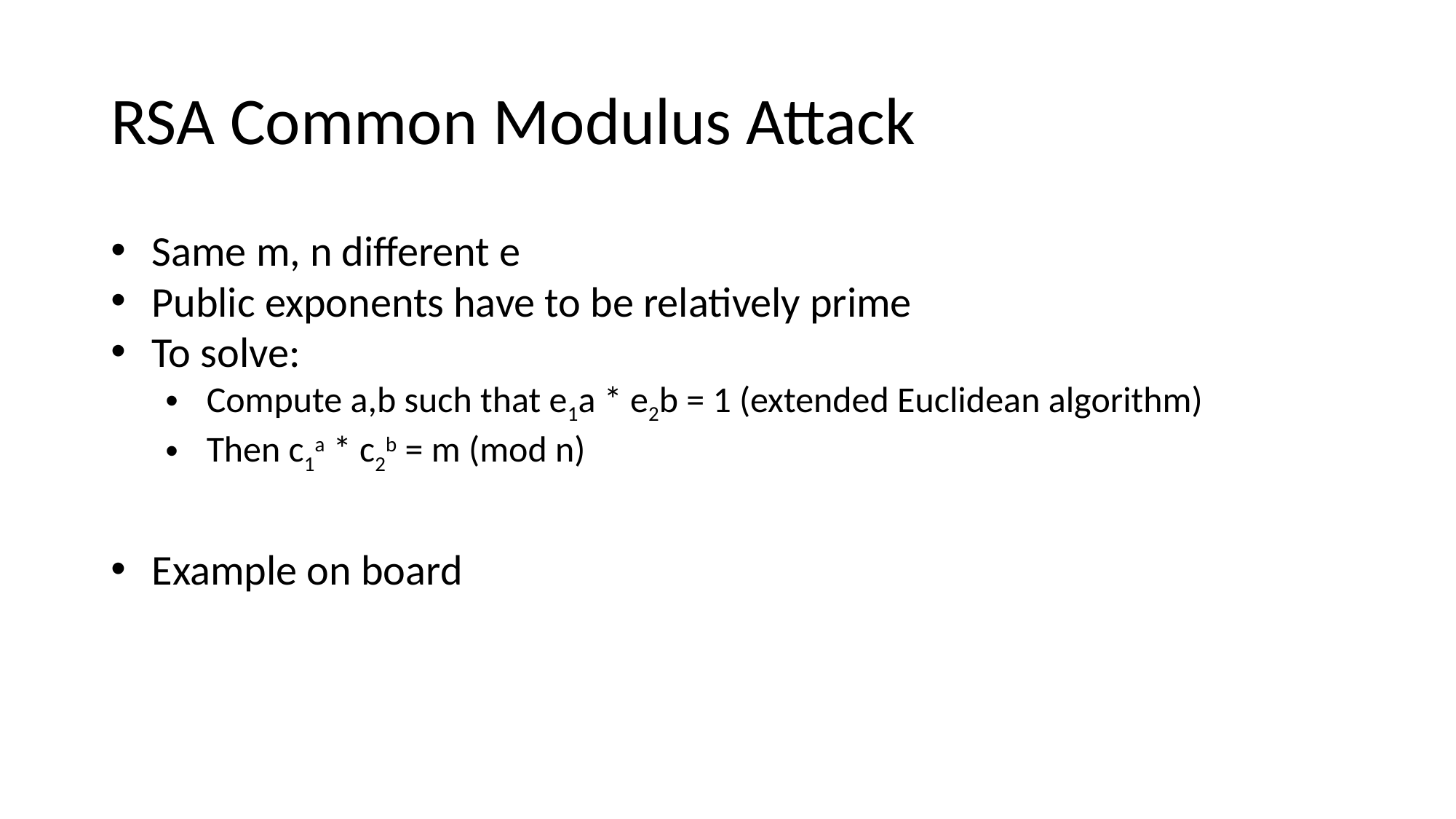

# RSA Common Modulus Attack
Same m, n different e
Public exponents have to be relatively prime
To solve:
Compute a,b such that e1a * e2b = 1 (extended Euclidean algorithm)
Then c1a * c2b = m (mod n)

Example on board